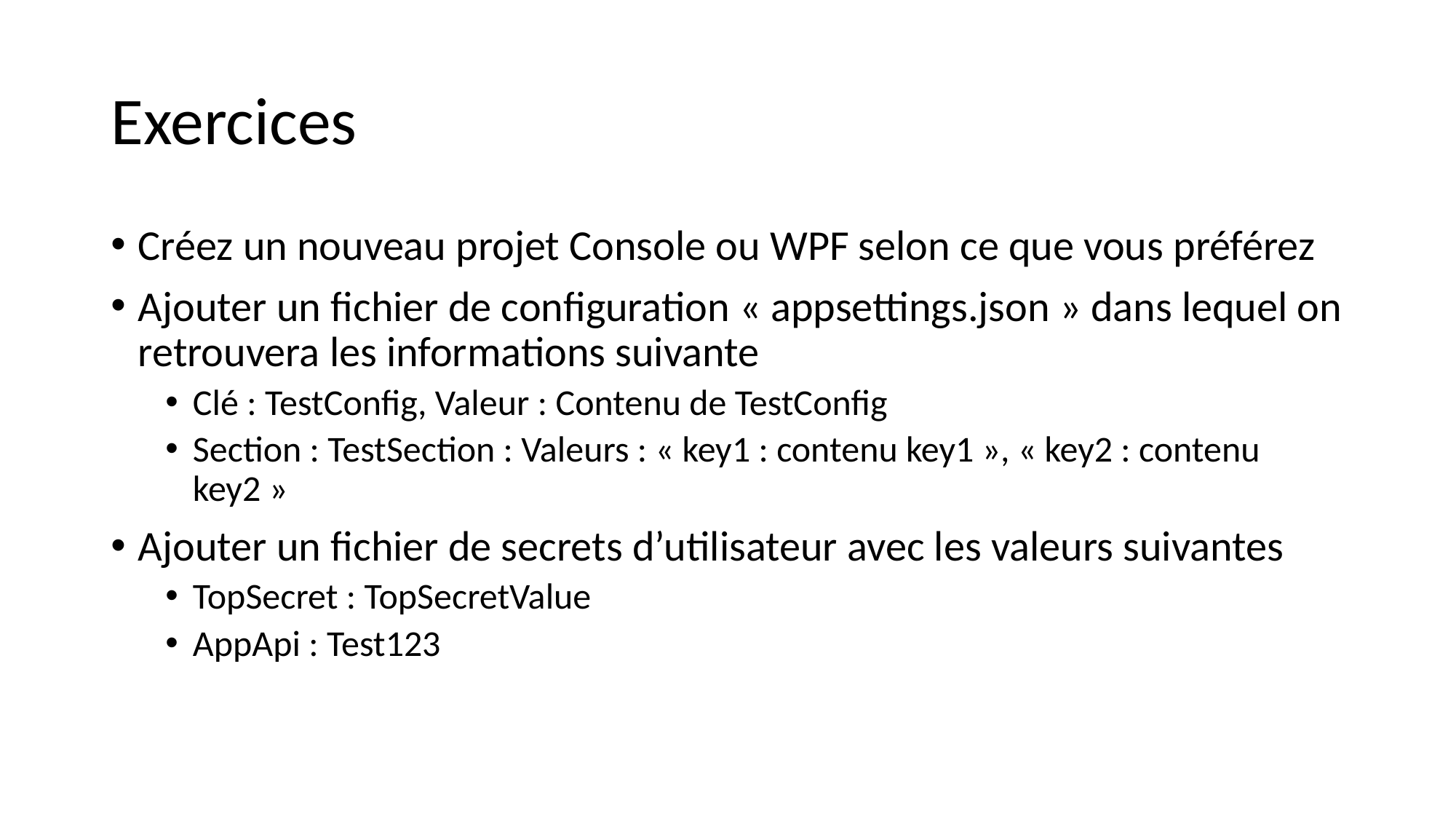

# Exercices
Créez un nouveau projet Console ou WPF selon ce que vous préférez
Ajouter un fichier de configuration « appsettings.json » dans lequel on retrouvera les informations suivante
Clé : TestConfig, Valeur : Contenu de TestConfig
Section : TestSection : Valeurs : « key1 : contenu key1 », « key2 : contenu key2 »
Ajouter un fichier de secrets d’utilisateur avec les valeurs suivantes
TopSecret : TopSecretValue
AppApi : Test123